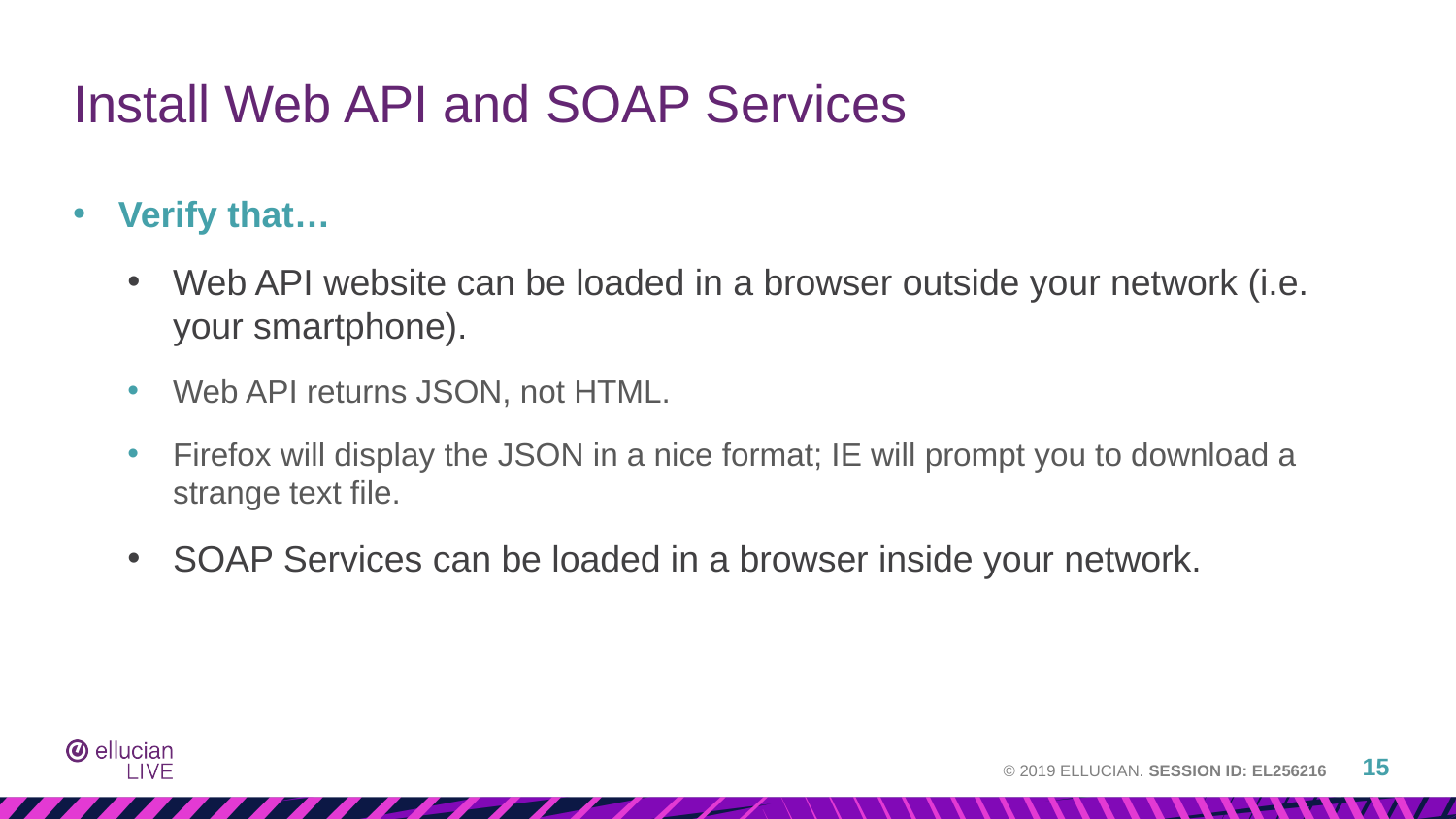

# Install Web API and SOAP Services
Verify that…
Web API website can be loaded in a browser outside your network (i.e. your smartphone).
Web API returns JSON, not HTML.
Firefox will display the JSON in a nice format; IE will prompt you to download a strange text file.
SOAP Services can be loaded in a browser inside your network.
15